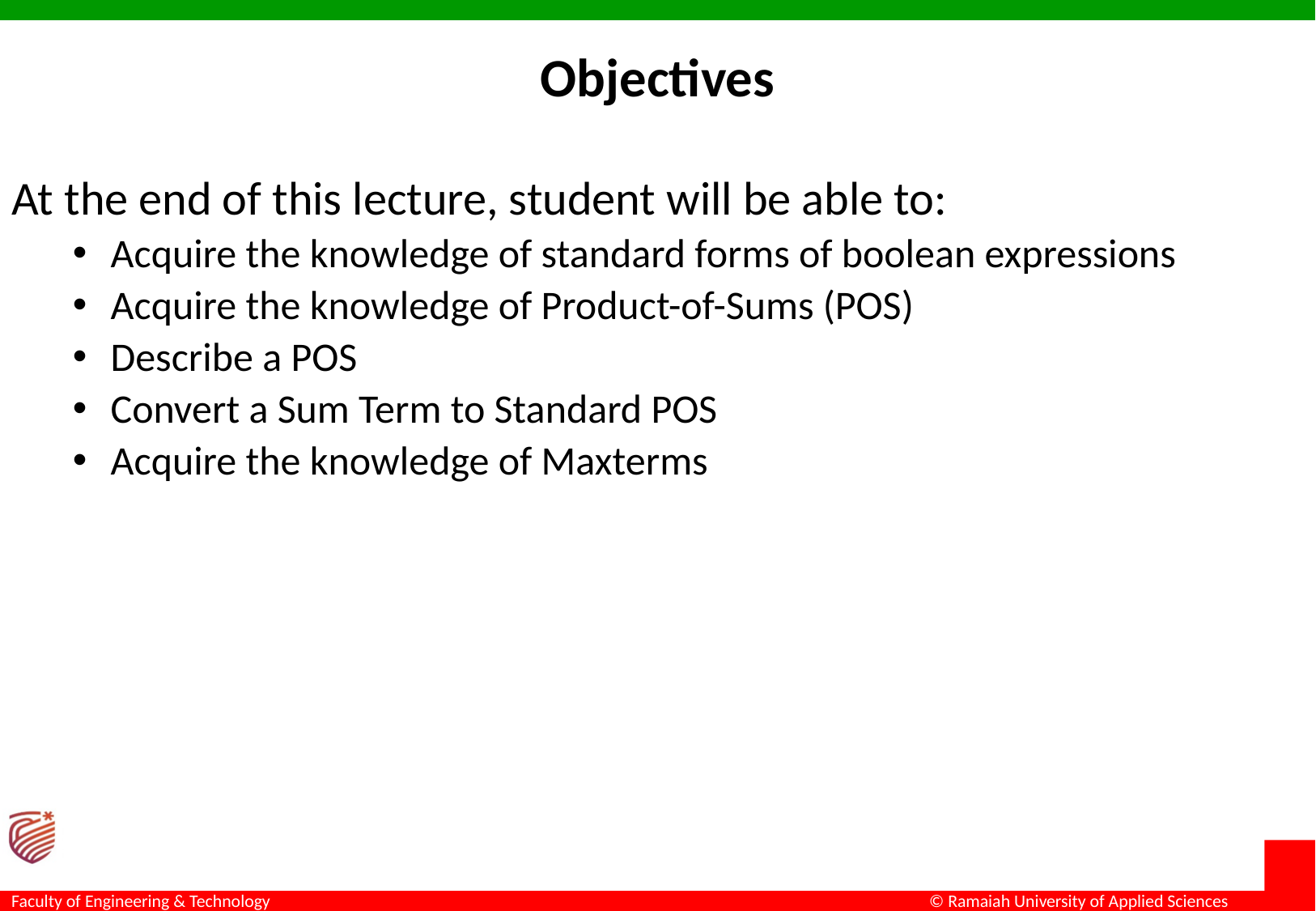

# Objectives
At the end of this lecture, student will be able to:
Acquire the knowledge of standard forms of boolean expressions
Acquire the knowledge of Product-of-Sums (POS)
Describe a POS
Convert a Sum Term to Standard POS
Acquire the knowledge of Maxterms